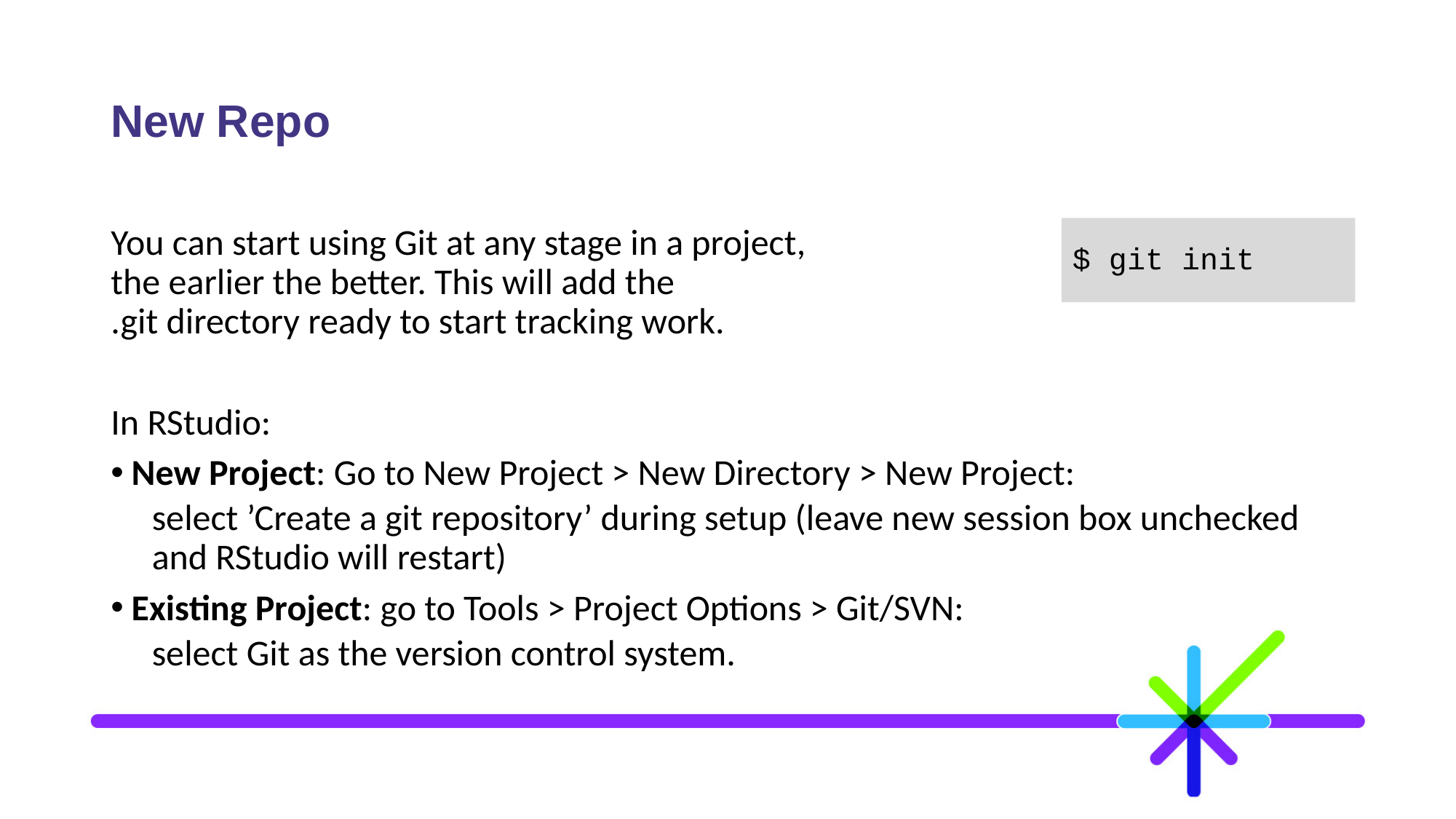

# New Repo
You can start using Git at any stage in a project,
the earlier the better. This will add the
.git directory ready to start tracking work.

In RStudio:
New Project: Go to New Project > New Directory > New Project:
select ’Create a git repository’ during setup (leave new session box unchecked and RStudio will restart)
Existing Project: go to Tools > Project Options > Git/SVN:
select Git as the version control system.
$ git init